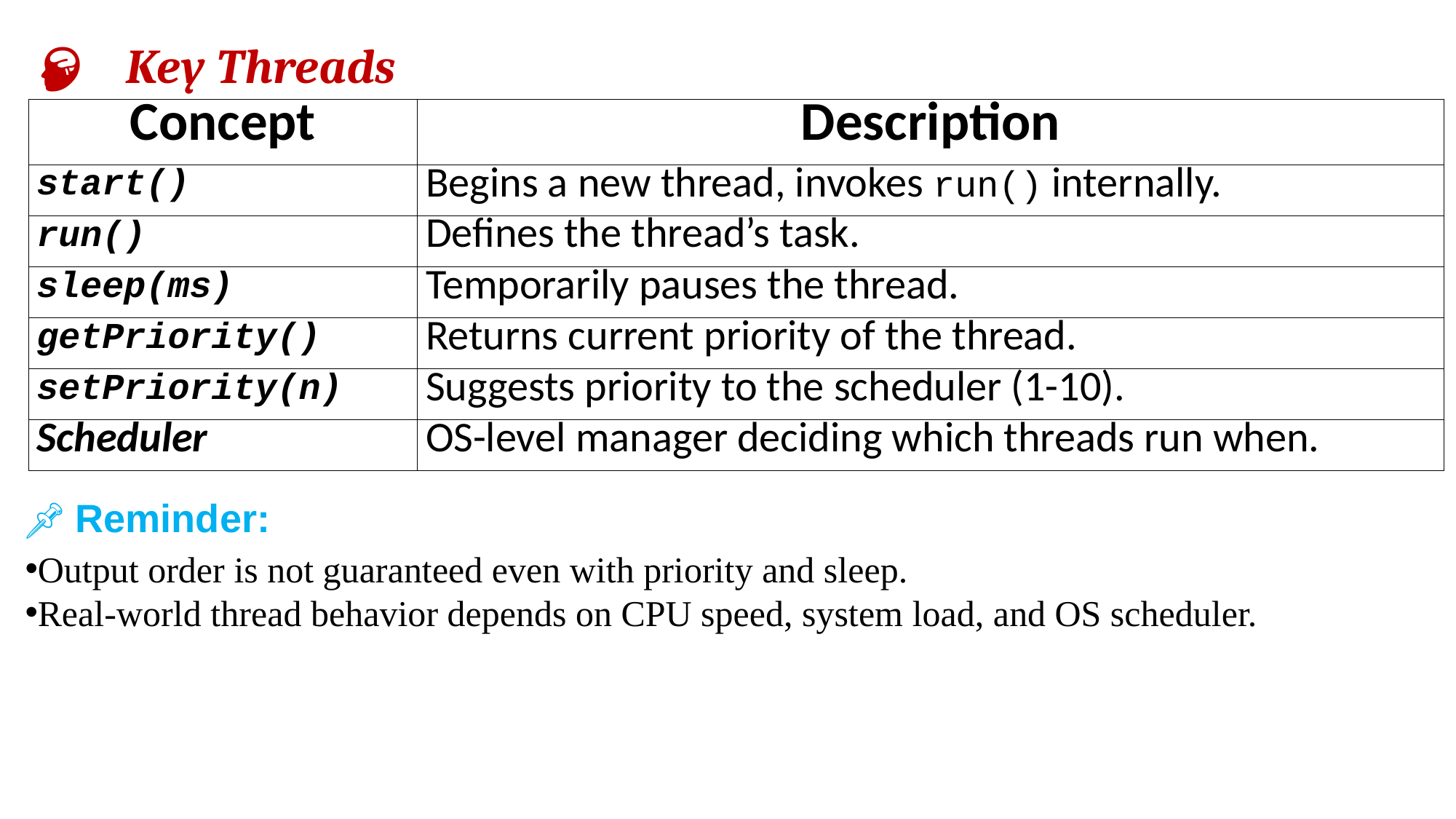

🧠    Key Threads
| Concept | Description |
| --- | --- |
| start() | Begins a new thread, invokes run() internally. |
| run() | Defines the thread’s task. |
| sleep(ms) | Temporarily pauses the thread. |
| getPriority() | Returns current priority of the thread. |
| setPriority(n) | Suggests priority to the scheduler (1-10). |
| Scheduler | OS-level manager deciding which threads run when. |
📌 Reminder:
Output order is not guaranteed even with priority and sleep.
Real-world thread behavior depends on CPU speed, system load, and OS scheduler.